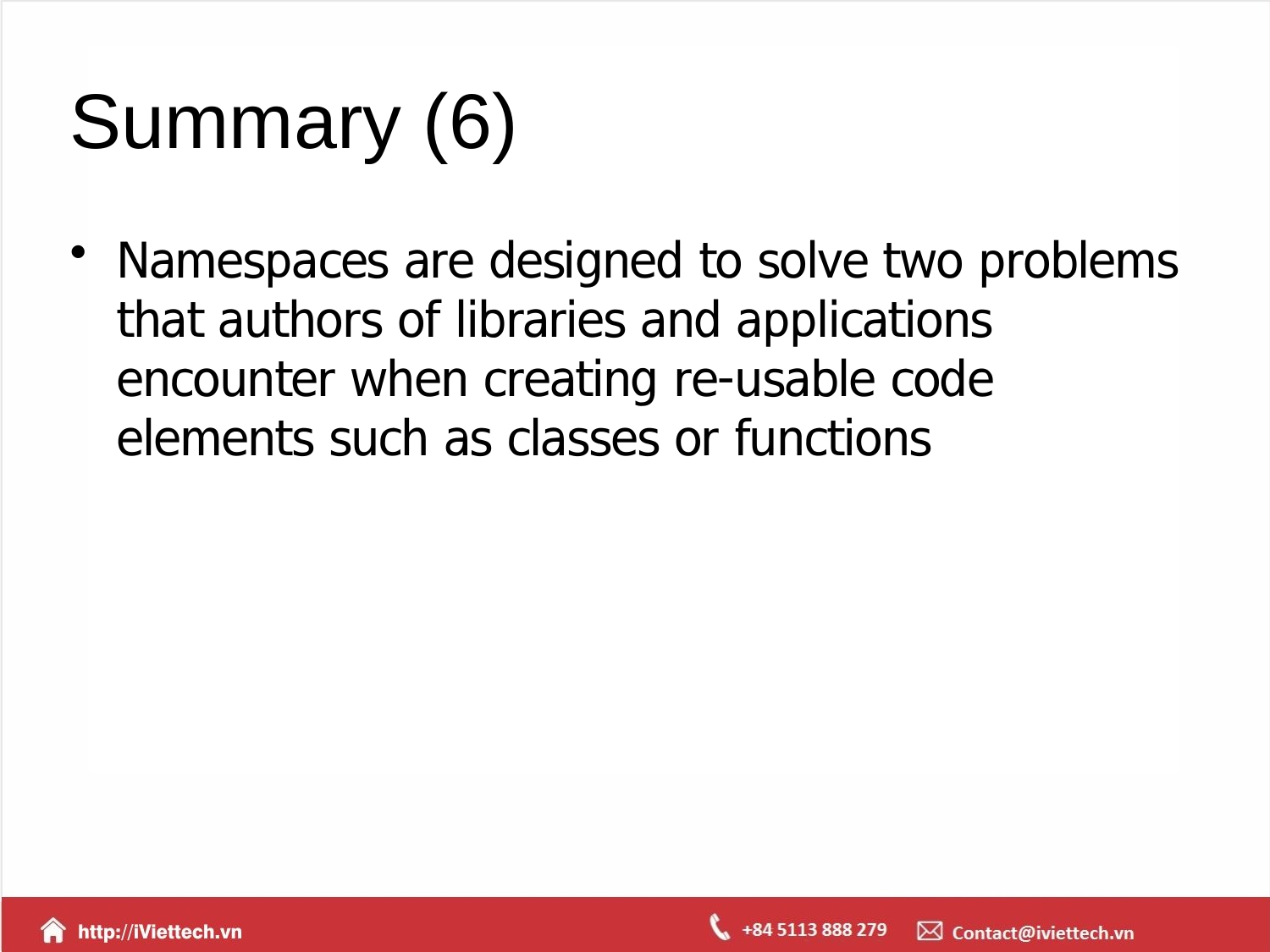

# Summary (6)
Namespaces are designed to solve two problems that authors of libraries and applications encounter when creating re-usable code elements such as classes or functions